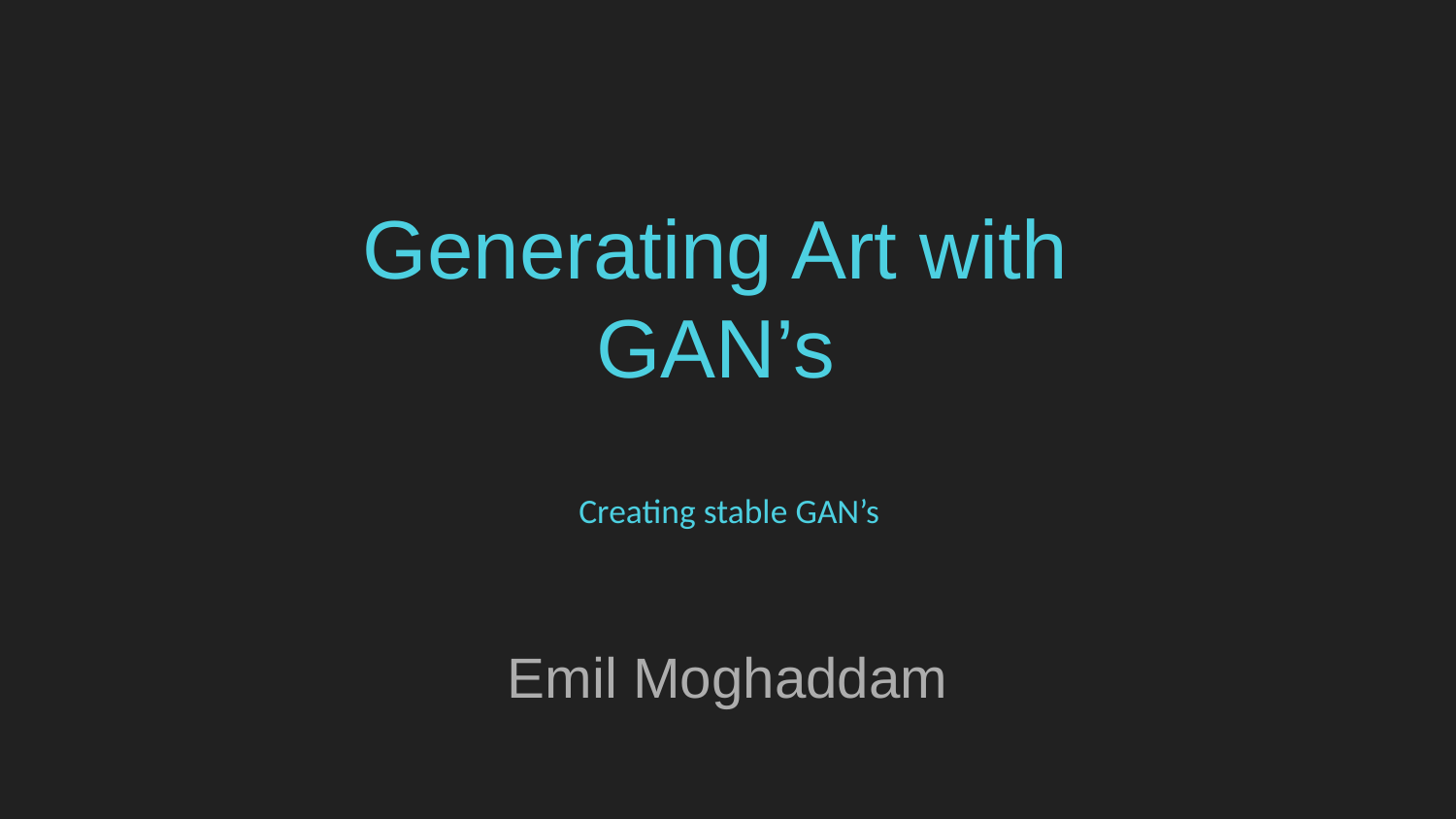

# Generating Art with GAN’s
Creating stable GAN’s
Emil Moghaddam